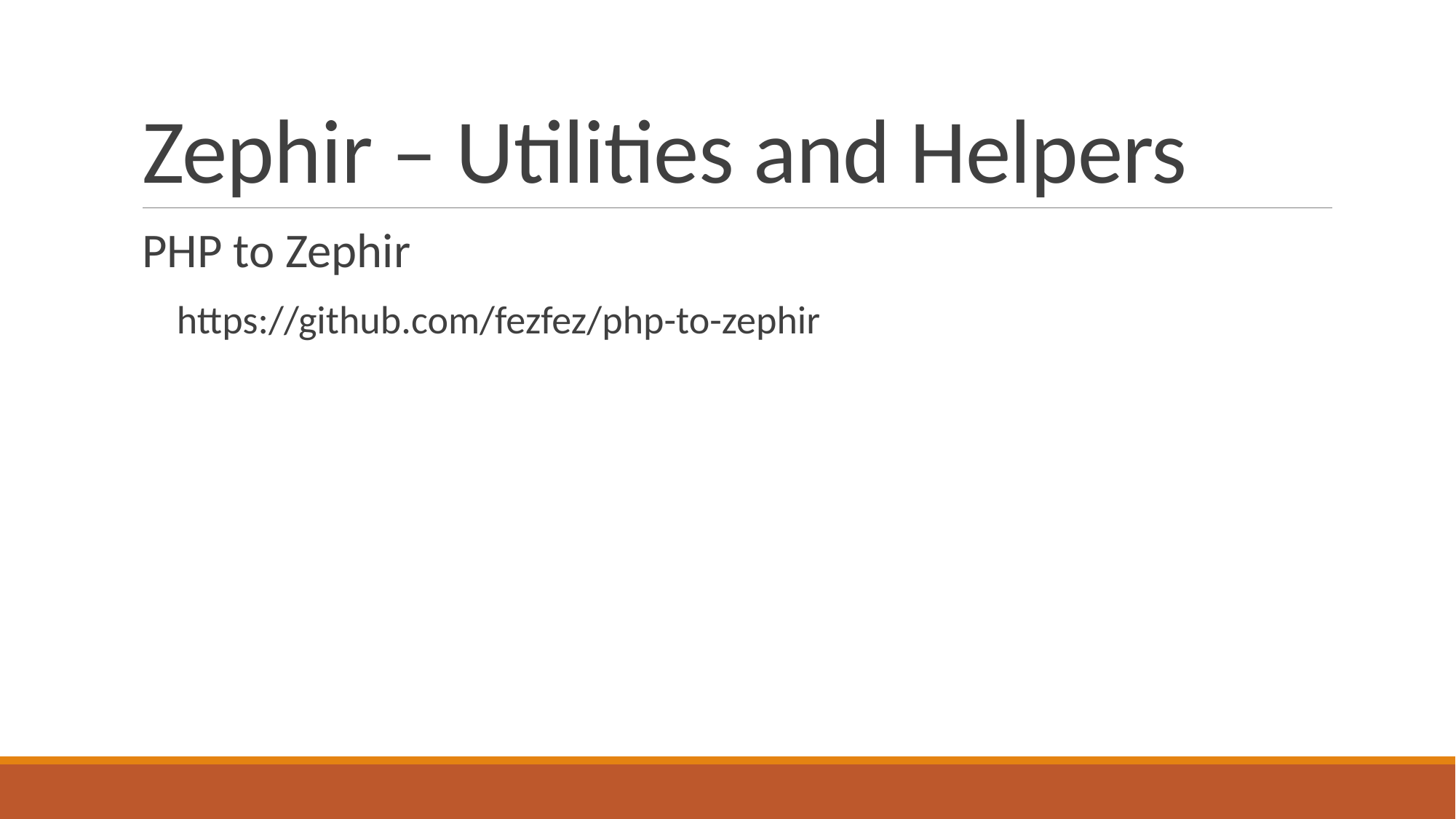

# Zephir – Utilities and Helpers
PHP to Zephir
https://github.com/fezfez/php-to-zephir